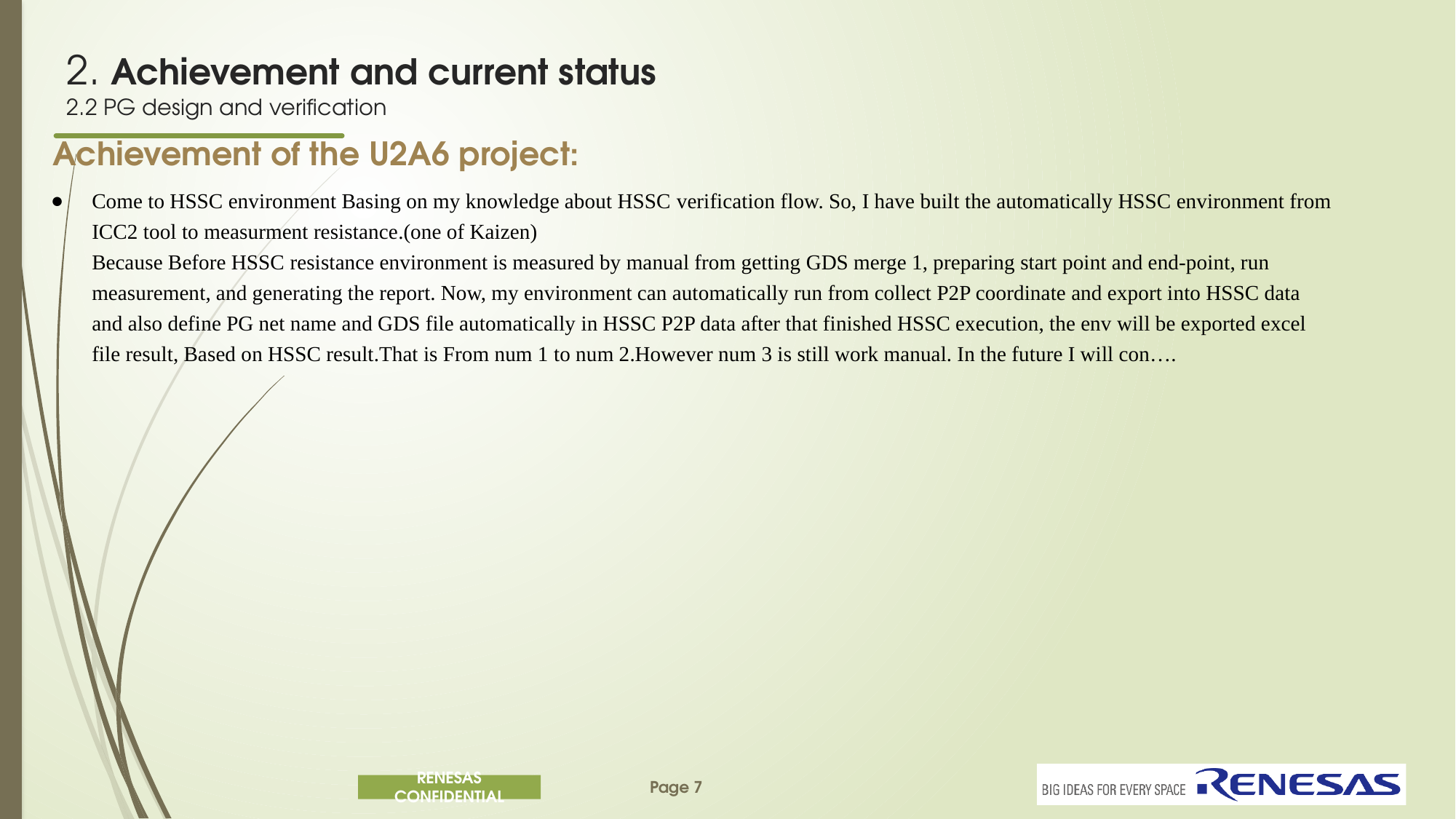

# 2. Achievement and current status 2.2 PG design and verification
Achievement of the U2A6 project:
Come to HSSC environment Basing on my knowledge about HSSC verification flow. So, I have built the automatically HSSC environment from ICC2 tool to measurment resistance.(one of Kaizen)
Because Before HSSC resistance environment is measured by manual from getting GDS merge 1, preparing start point and end-point, run measurement, and generating the report. Now, my environment can automatically run from collect P2P coordinate and export into HSSC data and also define PG net name and GDS file automatically in HSSC P2P data after that finished HSSC execution, the env will be exported excel file result, Based on HSSC result.That is From num 1 to num 2.However num 3 is still work manual. In the future I will con….